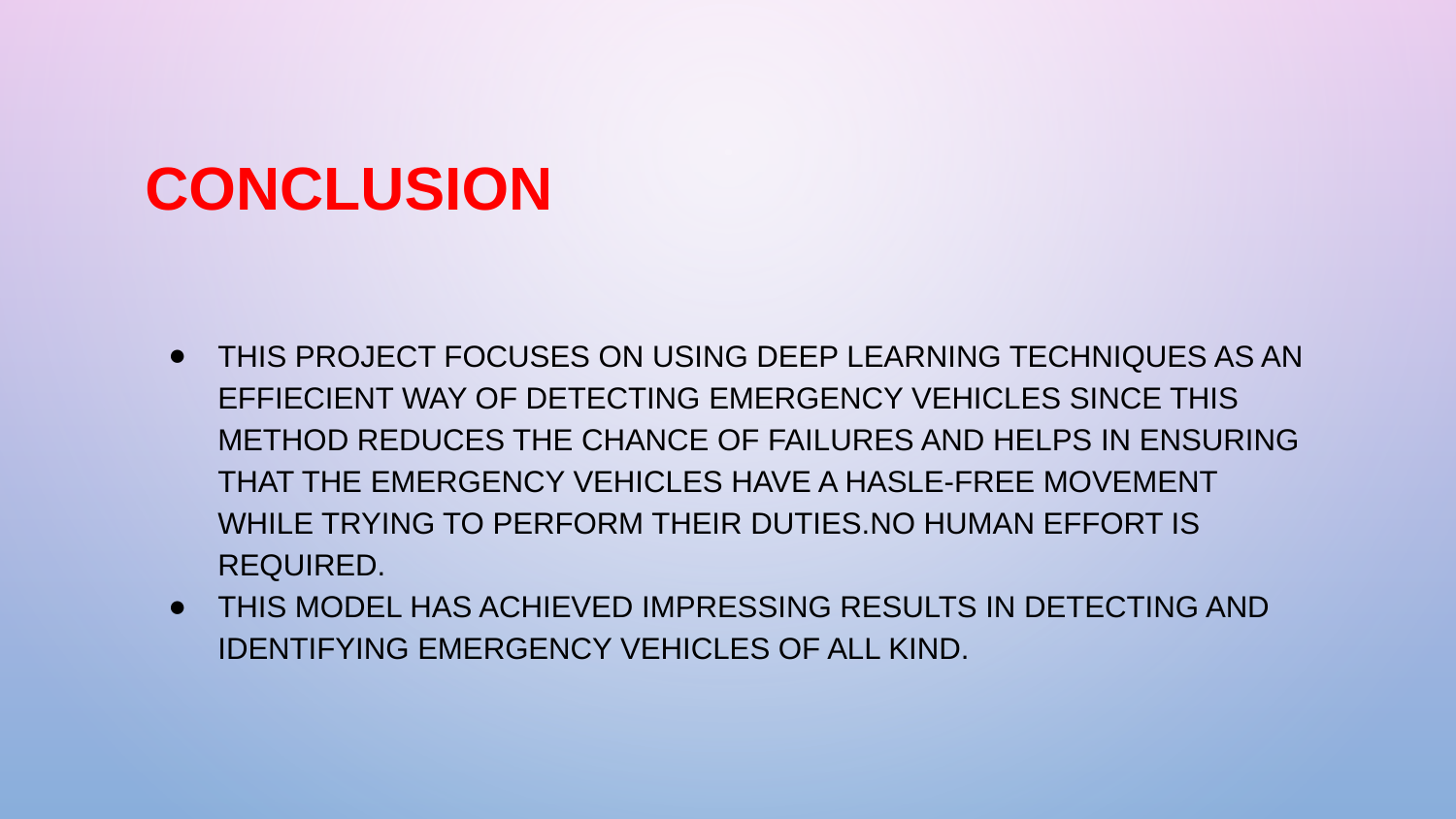

# CONCLUSION
THIS PROJECT FOCUSES ON USING DEEP LEARNING TECHNIQUES AS AN EFFIECIENT WAY OF DETECTING EMERGENCY VEHICLES SINCE THIS METHOD REDUCES THE CHANCE OF FAILURES AND HELPS IN ENSURING THAT THE EMERGENCY VEHICLES HAVE A HASLE-FREE MOVEMENT WHILE TRYING TO PERFORM THEIR DUTIES.NO HUMAN EFFORT IS REQUIRED.
This model has achieved impressing results in detecting and identifying emergency vehicles of all kind.